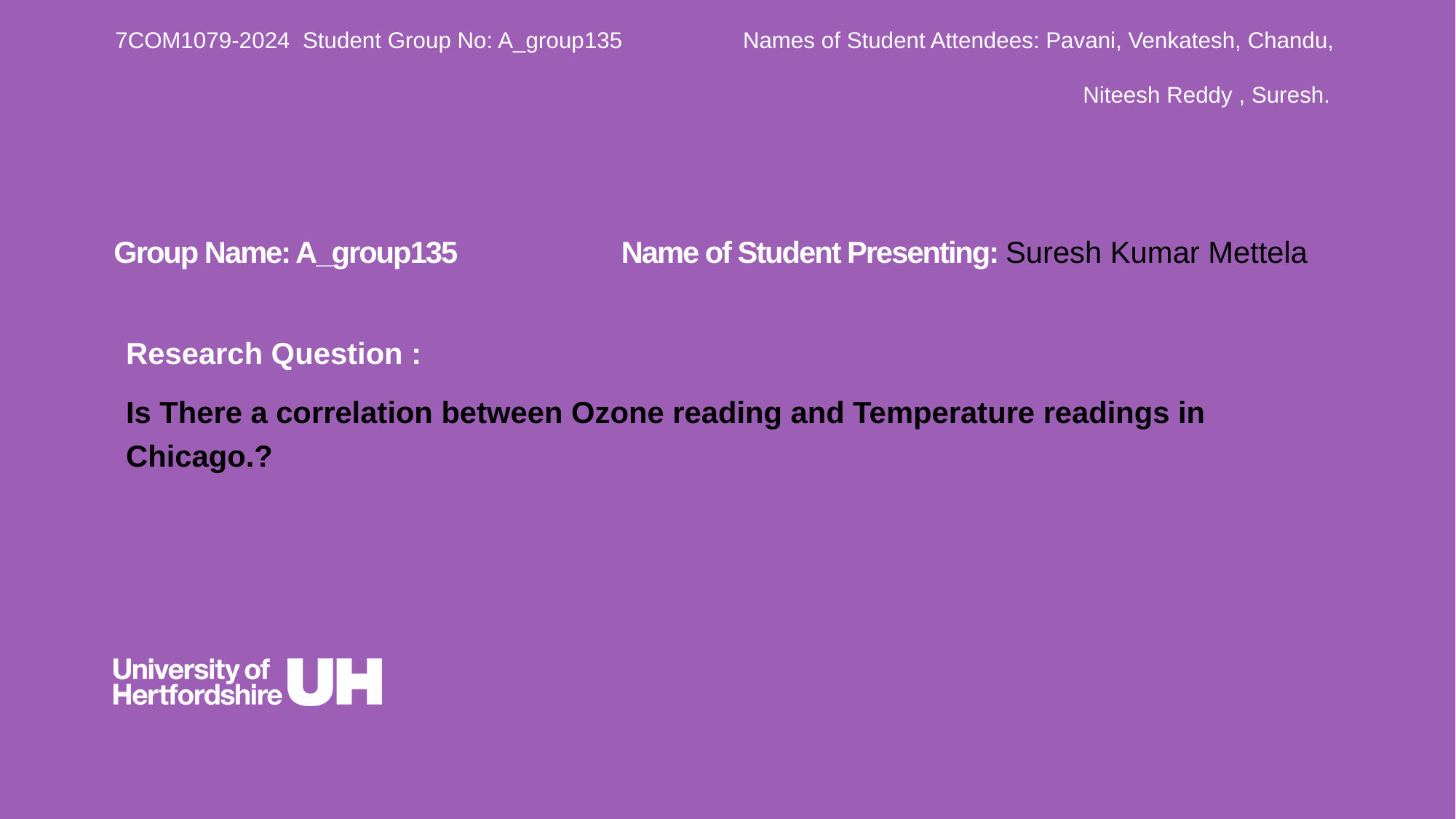

7COM1079-2024  Student Group No: A_group135                   Names of Student Attendees: Pavani, Venkatesh, Chandu,
                                                                                                                                                        Niteesh Reddy , Suresh.
Group Name: A_group135                        Name of Student Presenting: Suresh Kumar Mettela
Research Question :
Is There a correlation between Ozone reading and Temperature readings in Chicago.?